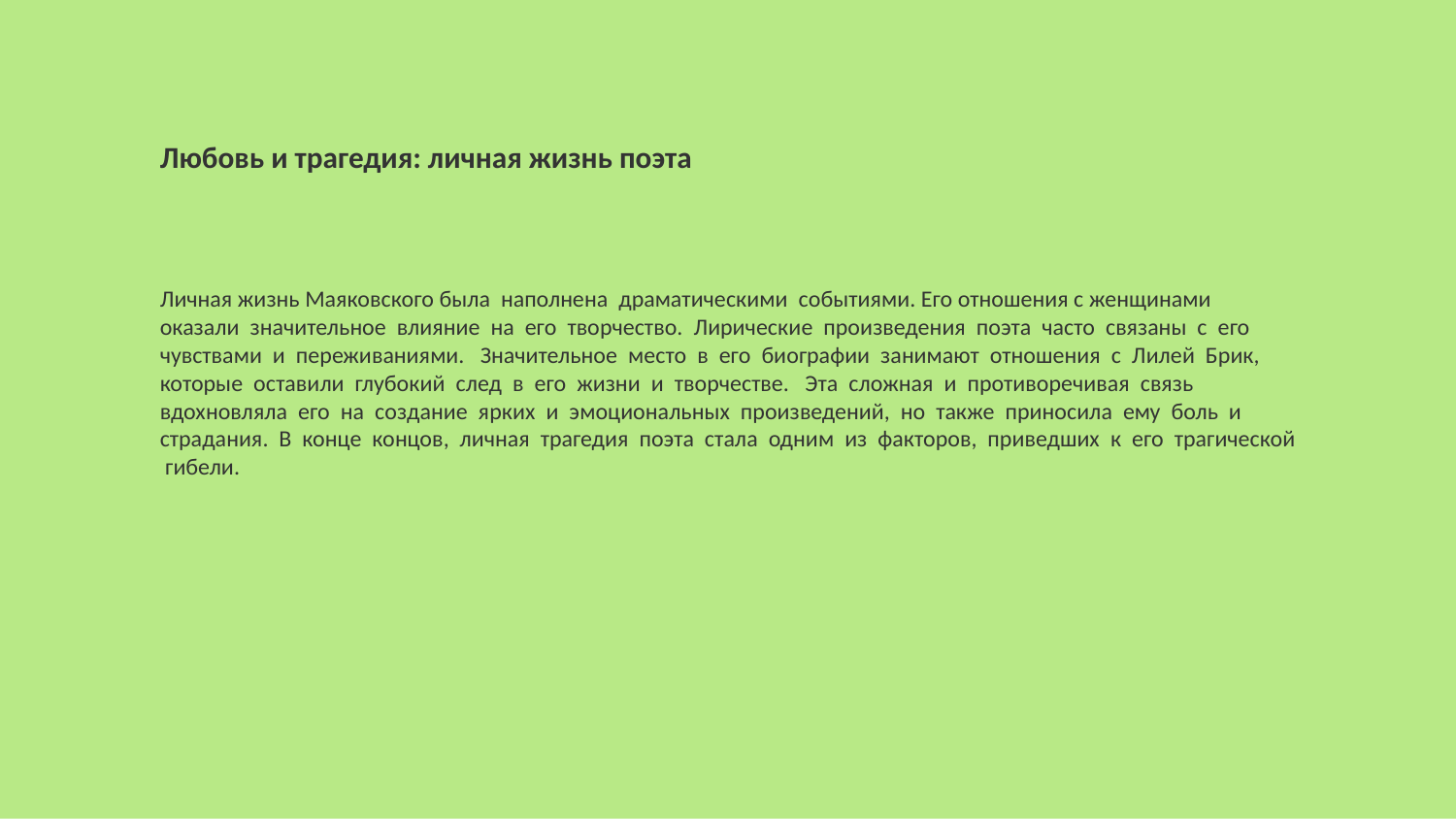

Любовь и трагедия: личная жизнь поэта
Личная жизнь Маяковского была  наполнена  драматическими  событиями. Его отношения с женщинами  оказали  значительное  влияние  на  его  творчество.  Лирические  произведения  поэта  часто  связаны  с  его  чувствами  и  переживаниями.   Значительное  место  в  его  биографии  занимают  отношения  с  Лилей  Брик,  которые  оставили  глубокий  след  в  его  жизни  и  творчестве.   Эта  сложная  и  противоречивая  связь  вдохновляла  его  на  создание  ярких  и  эмоциональных  произведений,  но  также  приносила  ему  боль  и  страдания.  В  конце  концов,  личная  трагедия  поэта  стала  одним  из  факторов,  приведших  к  его  трагической  гибели.